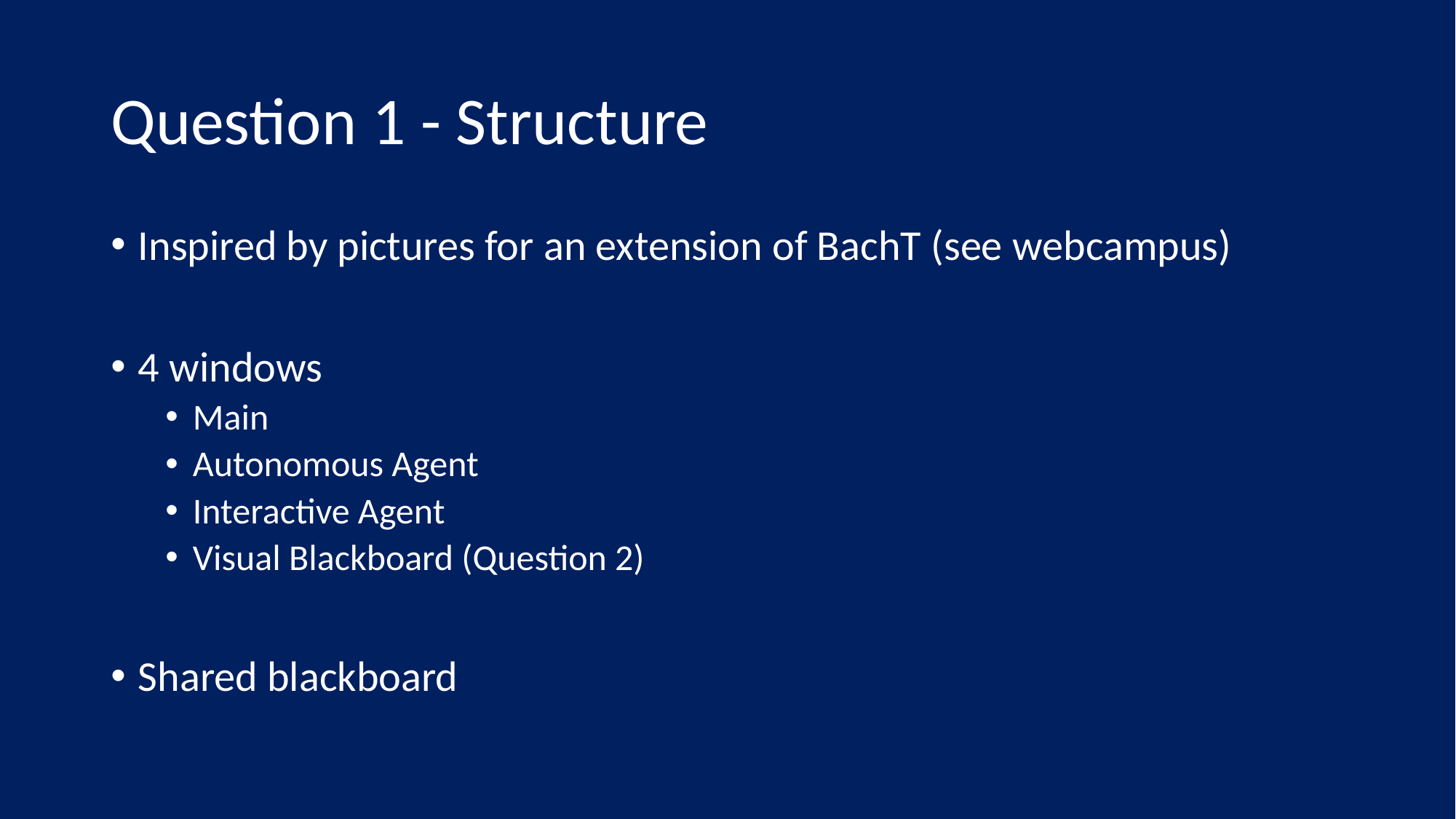

# Question 1 - Structure
Inspired by pictures for an extension of BachT (see webcampus)

4 windows
Main
Autonomous Agent
Interactive Agent
Visual Blackboard (Question 2)

Shared blackboard